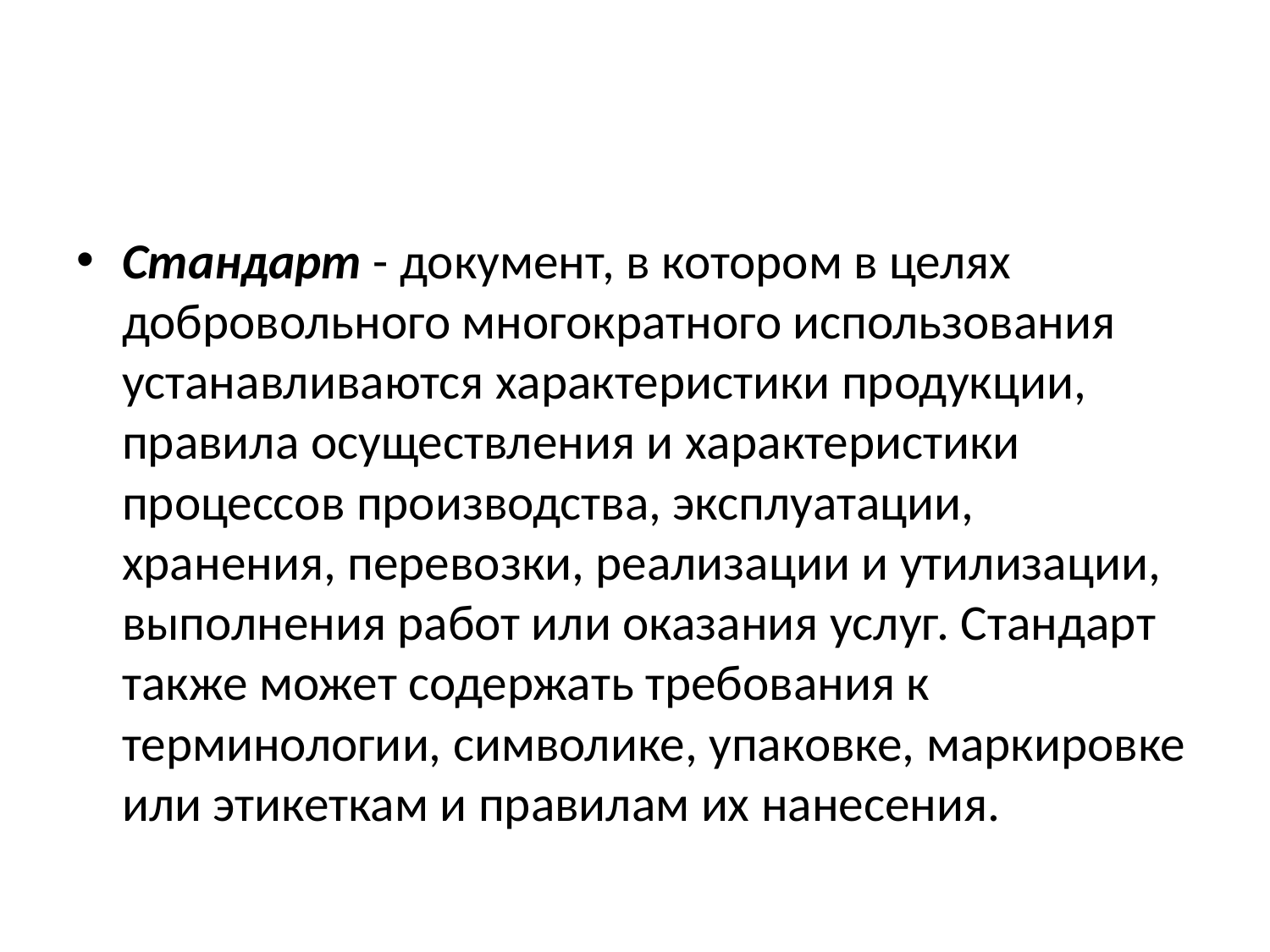

Стандарт - документ, в котором в целях добровольного многократного использования устанавливаются характеристики продукции, правила осуществления и характеристики процессов производства, эксплуатации, хранения, перевозки, реализации и утилизации, выполнения работ или оказания услуг. Стандарт также может содержать требования к терминологии, символике, упаковке, маркировке или этикеткам и правилам их нанесения.